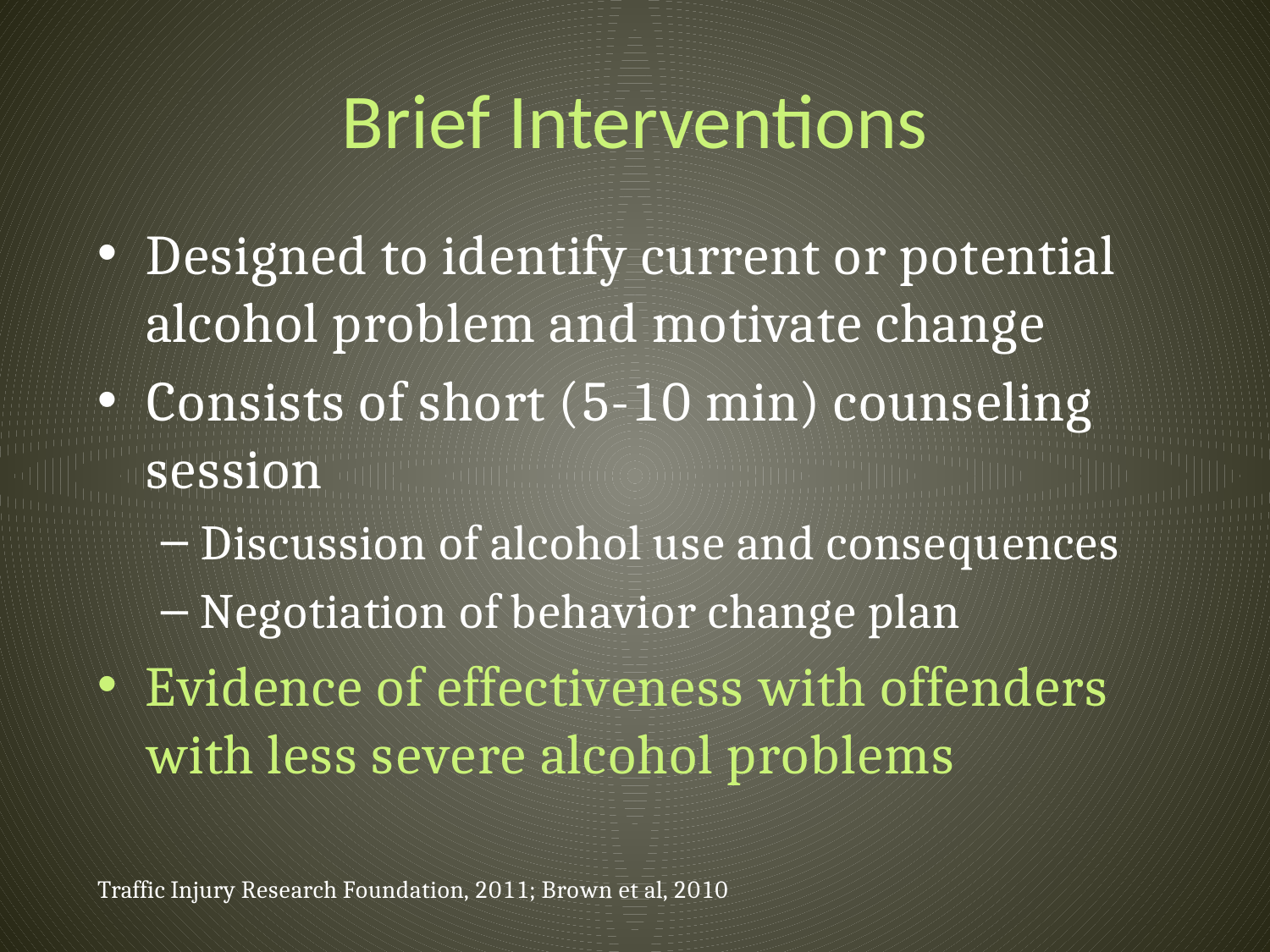

# Brief Interventions
Designed to identify current or potential alcohol problem and motivate change
Consists of short (5-10 min) counseling session
Discussion of alcohol use and consequences
Negotiation of behavior change plan
Evidence of effectiveness with offenders with less severe alcohol problems
Traffic Injury Research Foundation, 2011; Brown et al, 2010